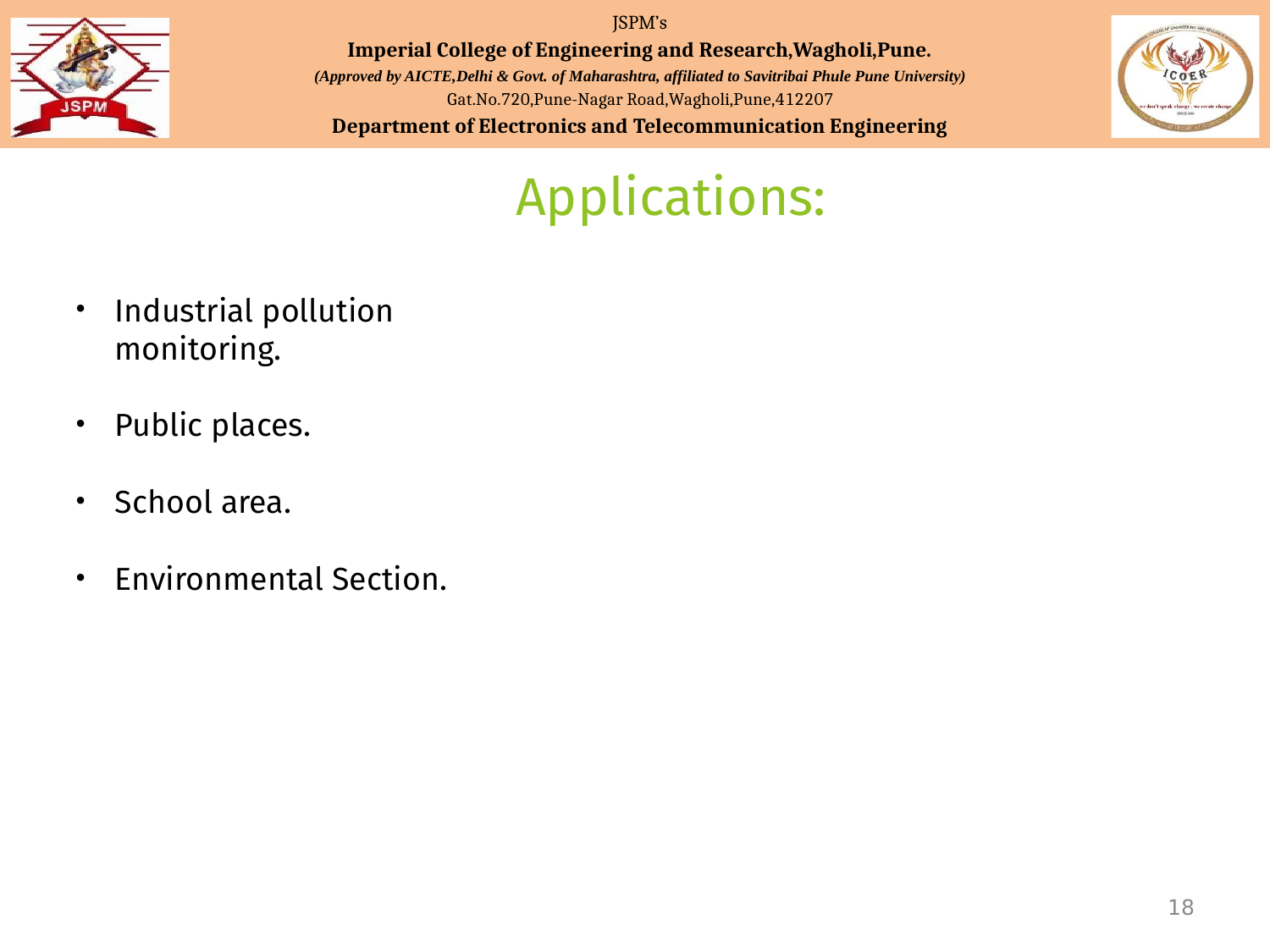

JSPM’s
Imperial College of Engineering and Research,Wagholi,Pune.
(Approved by AICTE,Delhi & Govt. of Maharashtra, affiliated to Savitribai Phule Pune University)
Gat.No.720,Pune-Nagar Road,Wagholi,Pune,412207
Department of Electronics and Telecommunication Engineering
JSPM’s
Imperial College of Engineering and Research,Wagholi,Pune.
(Approved by AICTE,Delhi & Govt. of Maharashtra, affiliated to Savitribai Phule Pune University)
Gat.No.720,Pune-Nagar Road,Wagholi,Pune,412207
Department of Electronics and Telecommunication Engineering

Applications:
Industrial pollution monitoring.

Public places.

School area.

Environmental Section.

18